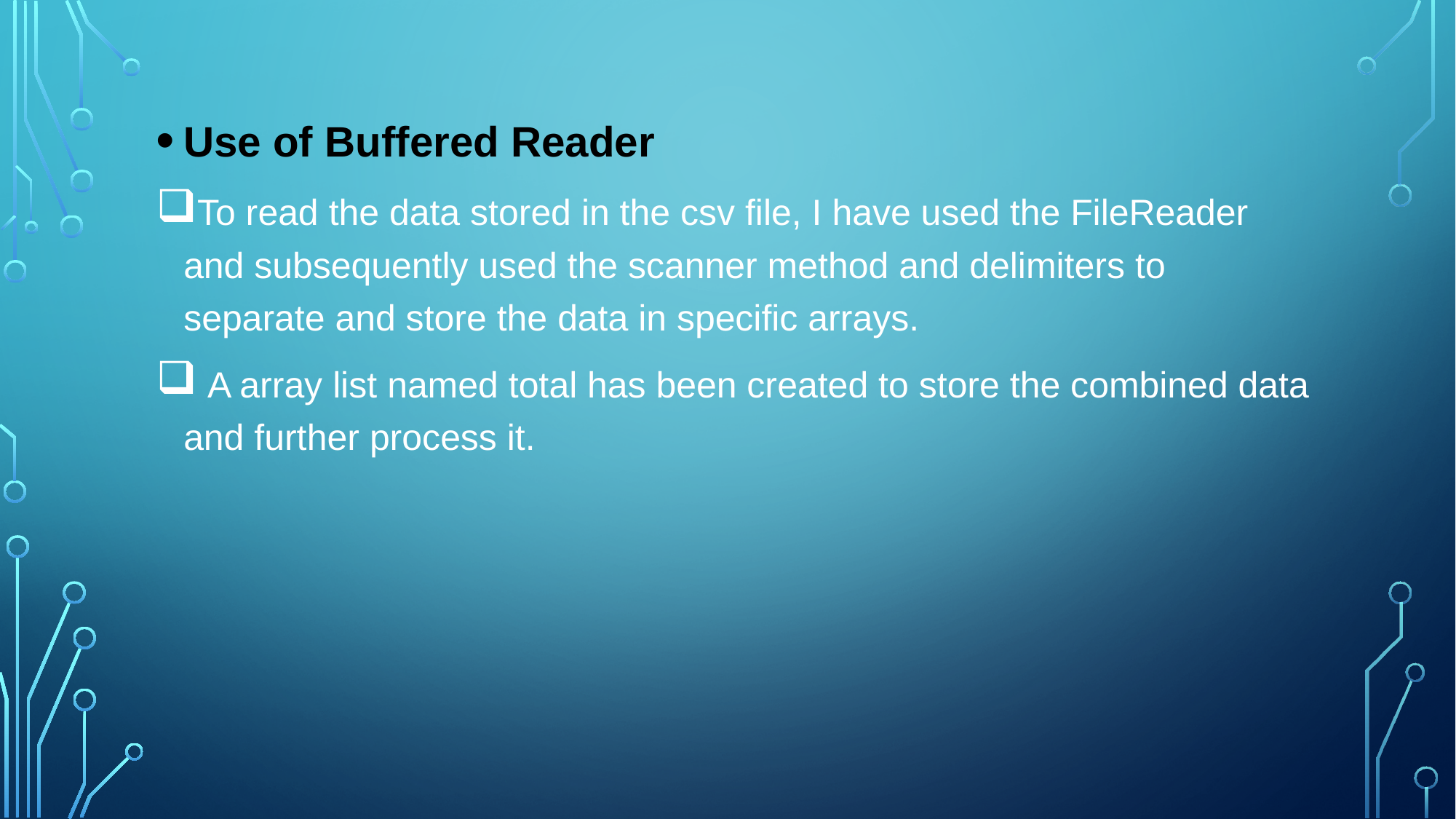

Use of Buffered Reader
To read the data stored in the csv file, I have used the FileReader and subsequently used the scanner method and delimiters to separate and store the data in specific arrays.
 A array list named total has been created to store the combined data and further process it.